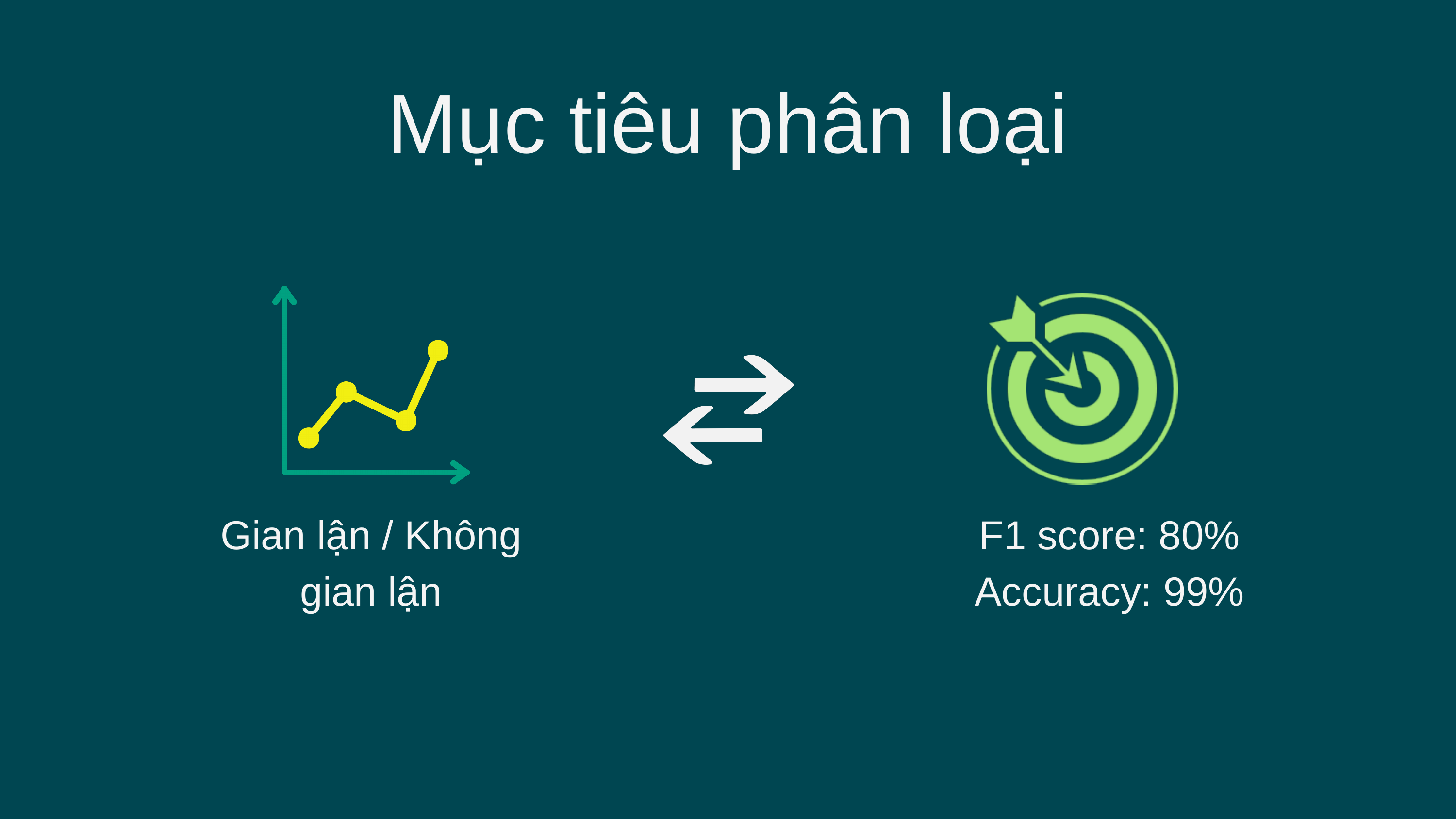

Mục tiêu phân loại

Gian lận / Không gian lận
F1 score: 80%
Accuracy: 99%